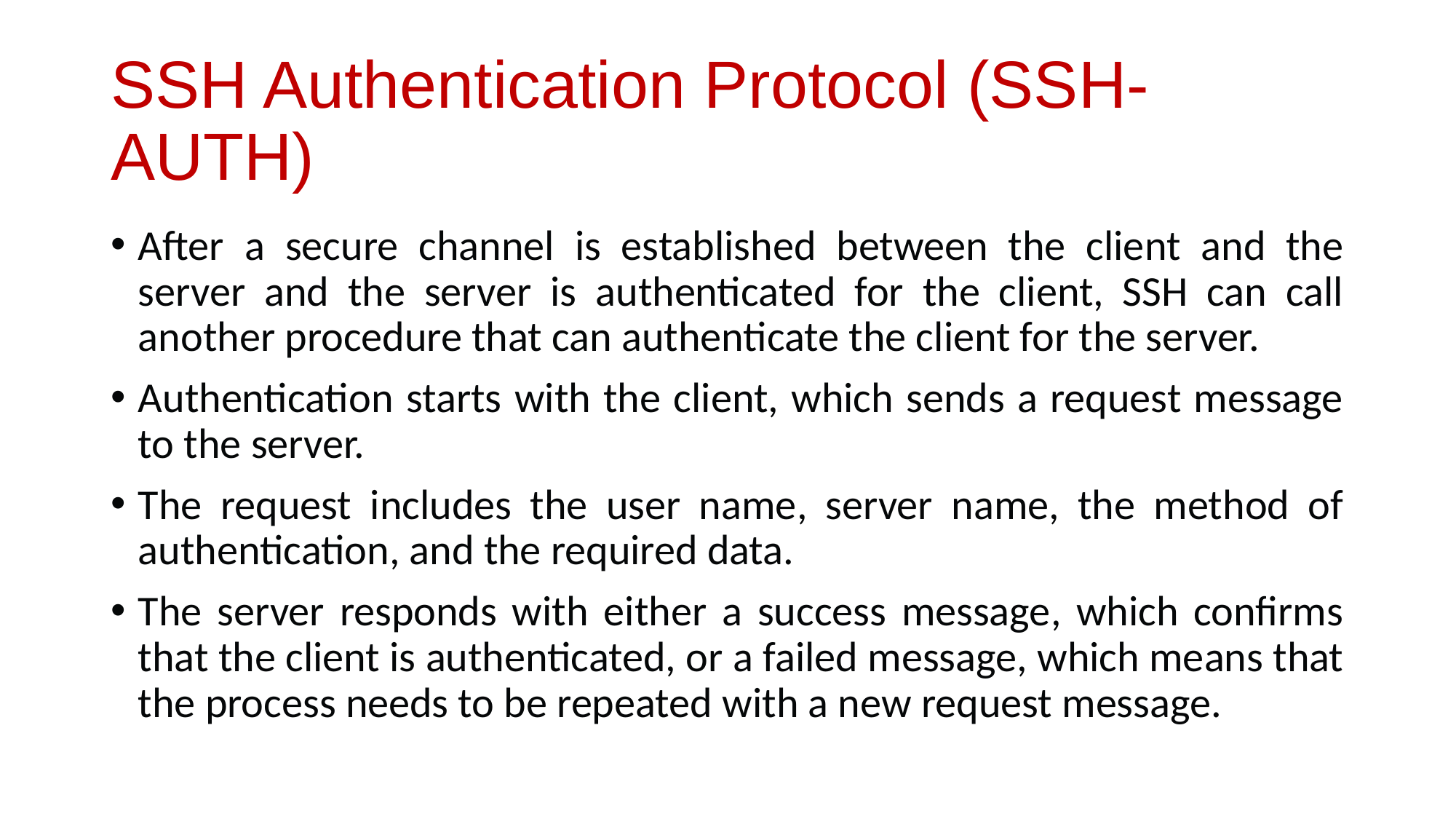

# SSH Authentication Protocol (SSH-AUTH)
After a secure channel is established between the client and the server and the server is authenticated for the client, SSH can call another procedure that can authenticate the client for the server.
Authentication starts with the client, which sends a request message to the server.
The request includes the user name, server name, the method of authentication, and the required data.
The server responds with either a success message, which confirms that the client is authenticated, or a failed message, which means that the process needs to be repeated with a new request message.